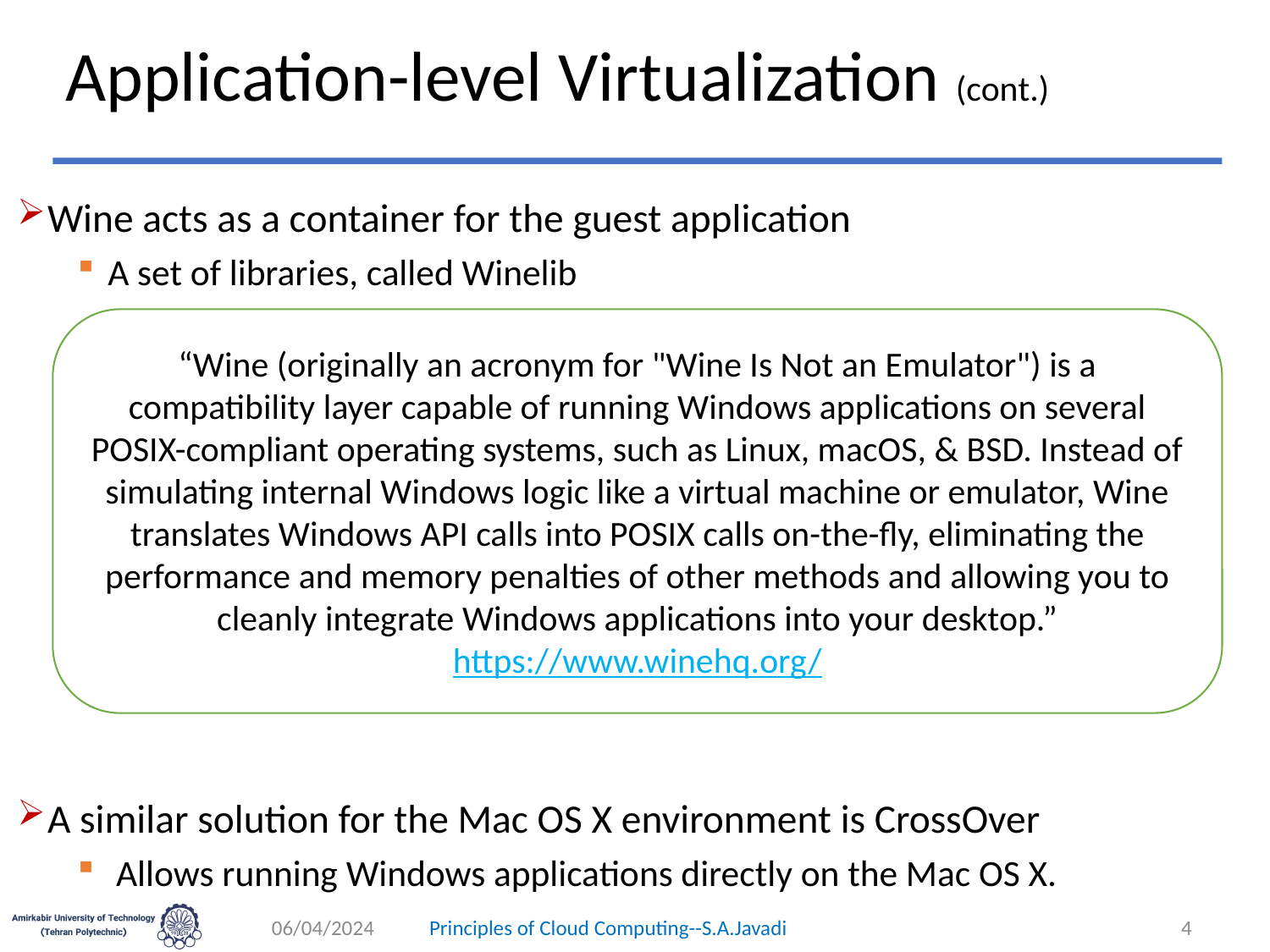

# Application-level Virtualization (cont.)
Wine acts as a container for the guest application
A set of libraries, called Winelib

A similar solution for the Mac OS X environment is CrossOver
 Allows running Windows applications directly on the Mac OS X.

“Wine (originally an acronym for "Wine Is Not an Emulator") is a compatibility layer capable of running Windows applications on several POSIX-compliant operating systems, such as Linux, macOS, & BSD. Instead of simulating internal Windows logic like a virtual machine or emulator, Wine translates Windows API calls into POSIX calls on-the-fly, eliminating the performance and memory penalties of other methods and allowing you to cleanly integrate Windows applications into your desktop.”
https://www.winehq.org/
06/04/2024
Principles of Cloud Computing--S.A.Javadi
4